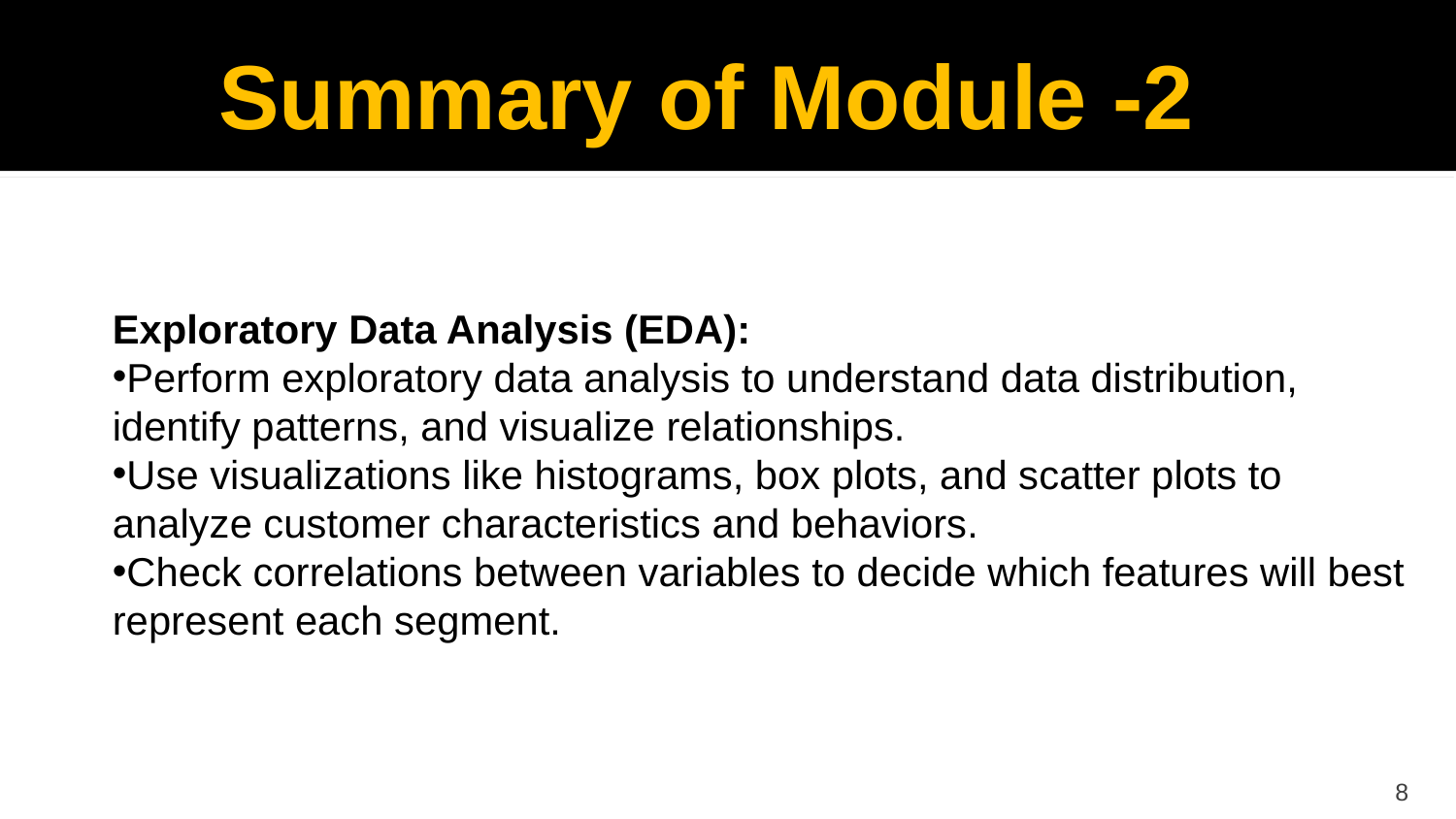

Summary of Module -2

Exploratory Data Analysis (EDA):
Perform exploratory data analysis to understand data distribution, identify patterns, and visualize relationships.
Use visualizations like histograms, box plots, and scatter plots to analyze customer characteristics and behaviors.
Check correlations between variables to decide which features will best represent each segment.
8